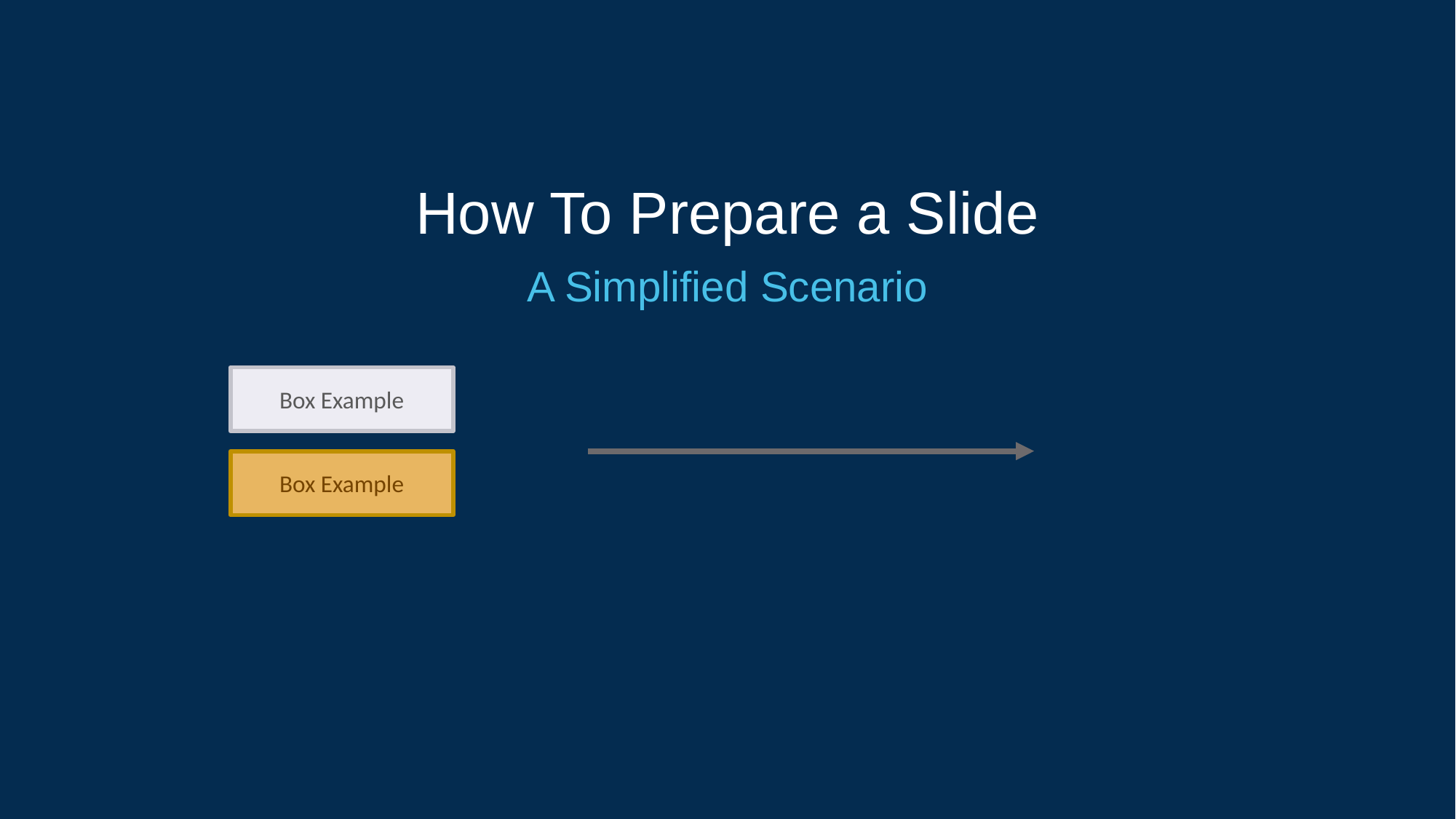

# How To Prepare a Slide
A Simplified Scenario
Box Example
Box Example